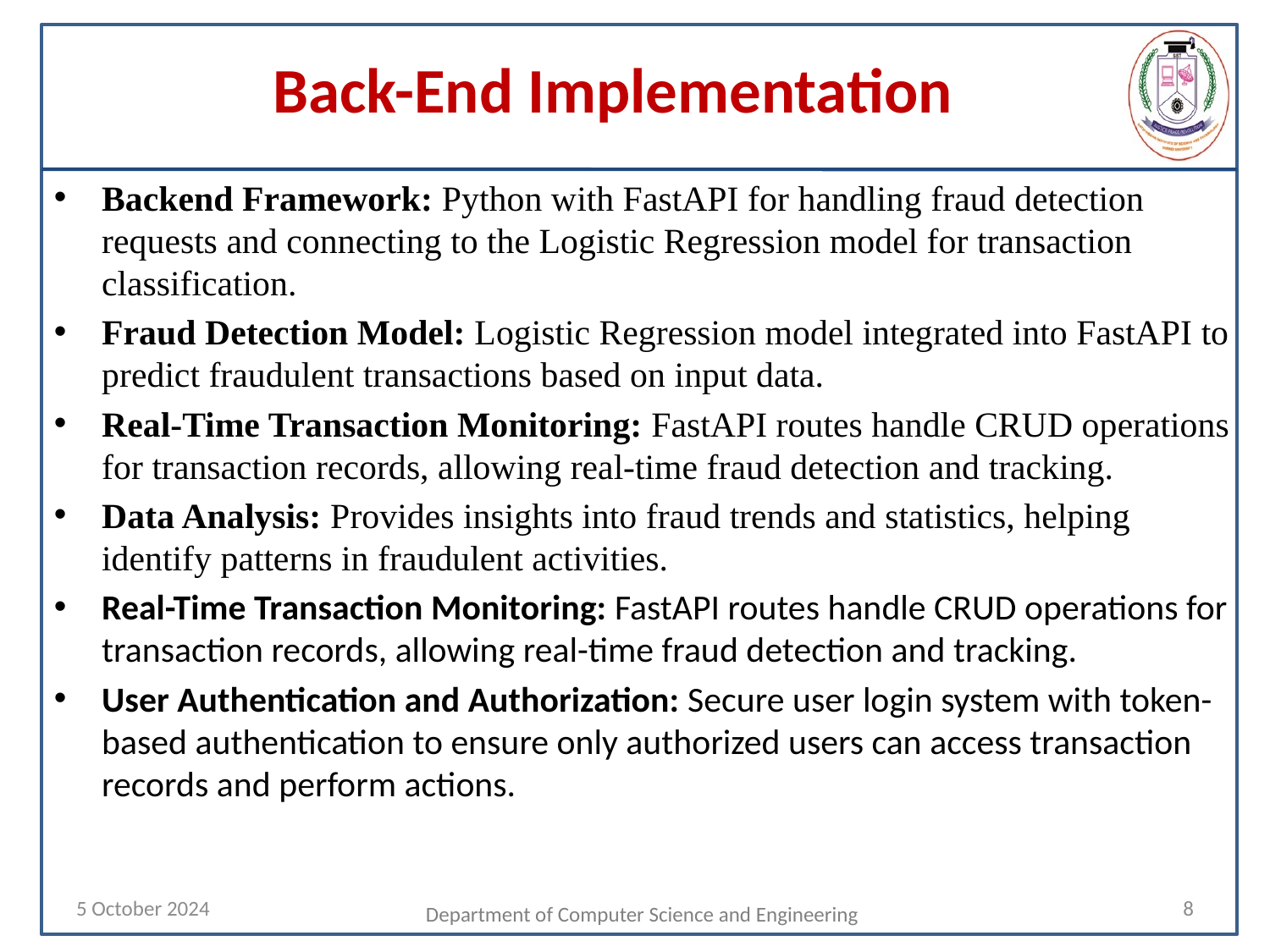

# Back-End Implementation
Backend Framework: Python with FastAPI for handling fraud detection requests and connecting to the Logistic Regression model for transaction classification.
Fraud Detection Model: Logistic Regression model integrated into FastAPI to predict fraudulent transactions based on input data.
Real-Time Transaction Monitoring: FastAPI routes handle CRUD operations for transaction records, allowing real-time fraud detection and tracking.
Data Analysis: Provides insights into fraud trends and statistics, helping identify patterns in fraudulent activities.
Real-Time Transaction Monitoring: FastAPI routes handle CRUD operations for transaction records, allowing real-time fraud detection and tracking.
User Authentication and Authorization: Secure user login system with token-based authentication to ensure only authorized users can access transaction records and perform actions.

5 October 2024
8
Department of Computer Science and Engineering